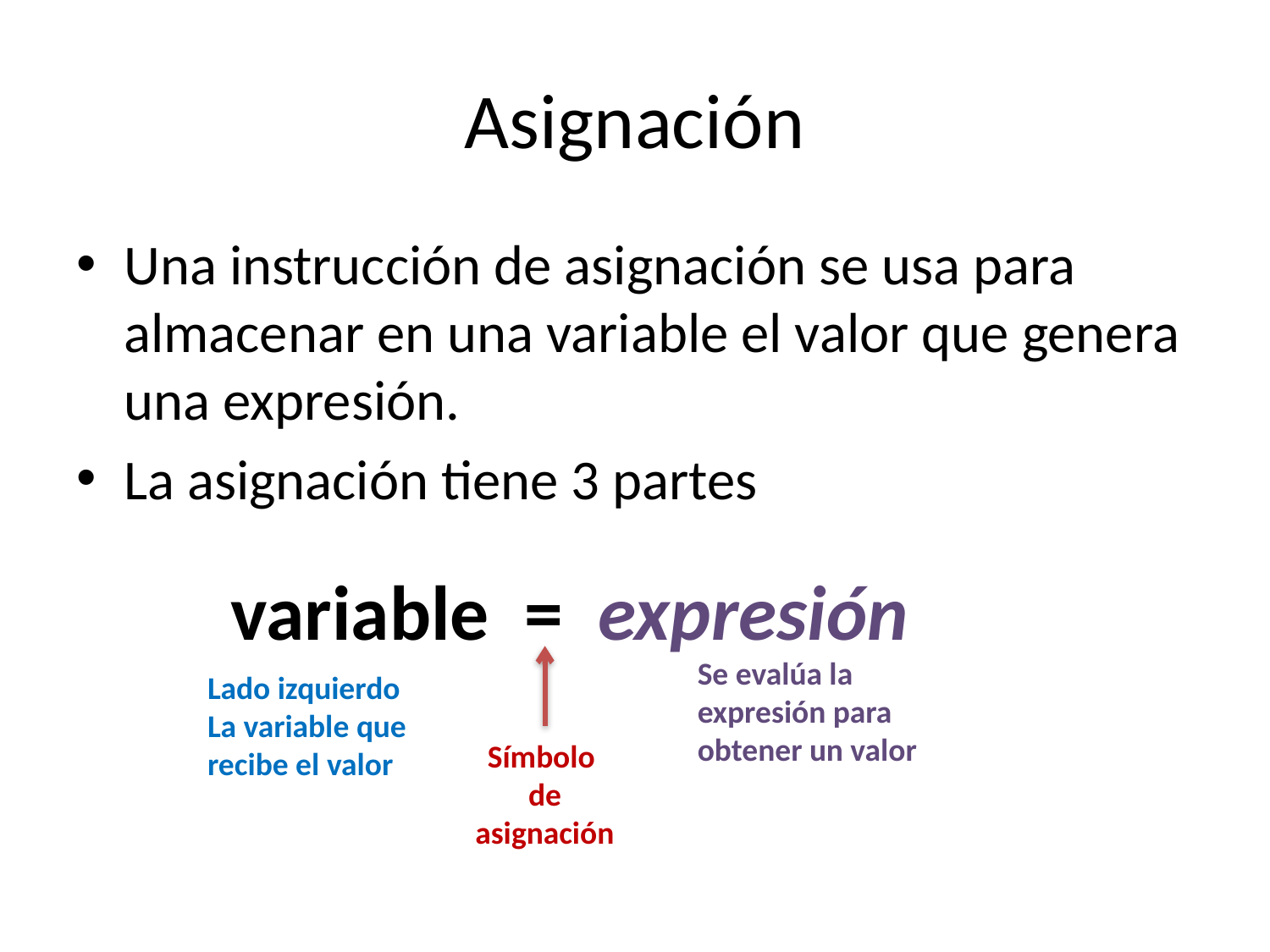

# Asignación
Una instrucción de asignación se usa para almacenar en una variable el valor que genera una expresión.
La asignación tiene 3 partes
variable  =  expresión
Se evalúa la expresión para obtener un valor
Lado izquierdo
La variable que
recibe el valor
Símbolo  de asignación